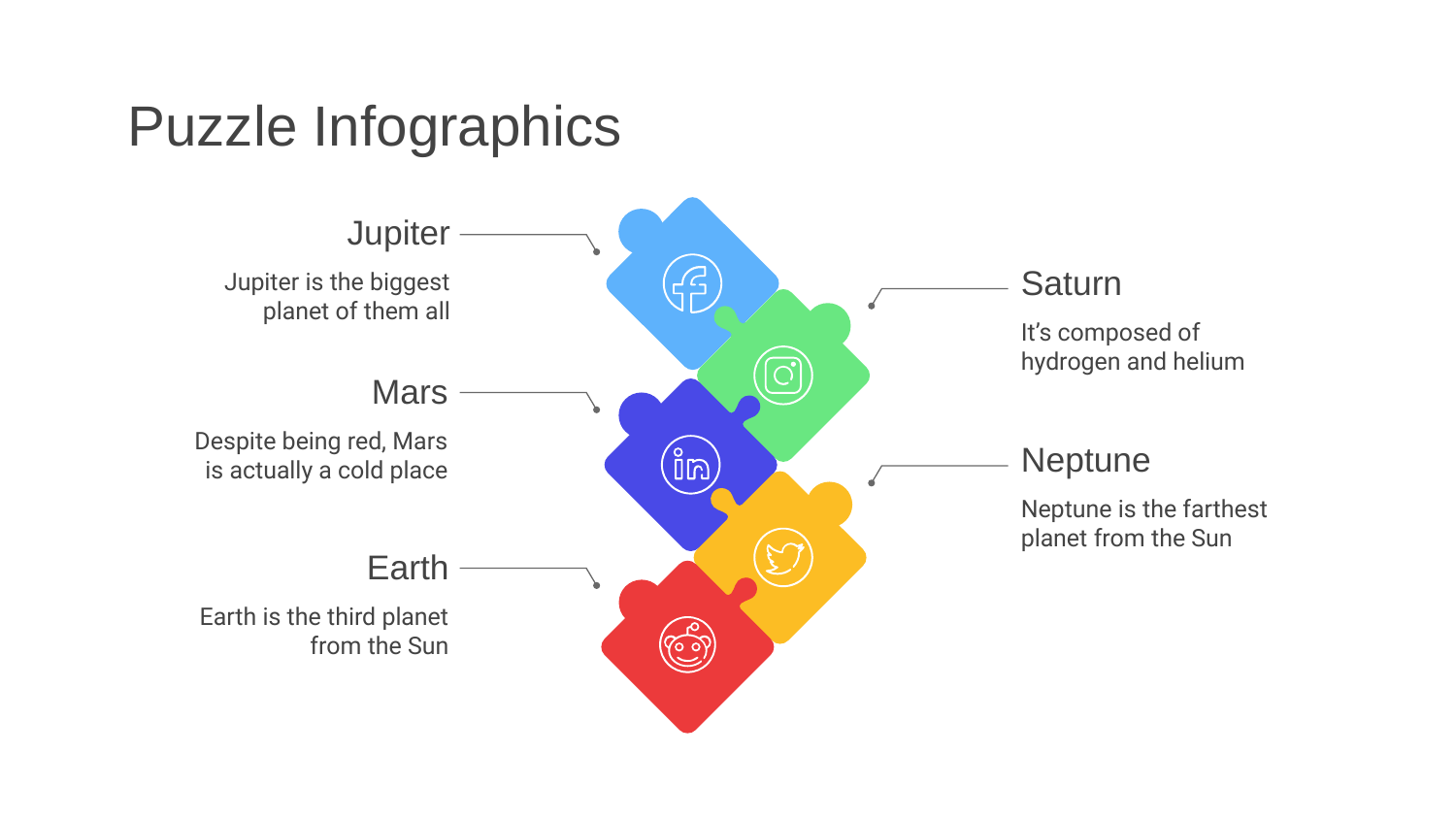

# Puzzle Infographics
Jupiter

Saturn
Jupiter is the biggest planet of them all

It’s composed of hydrogen and helium
Mars

Despite being red, Mars is actually a cold place
Neptune

Neptune is the farthest planet from the Sun
Earth

Earth is the third planet from the Sun